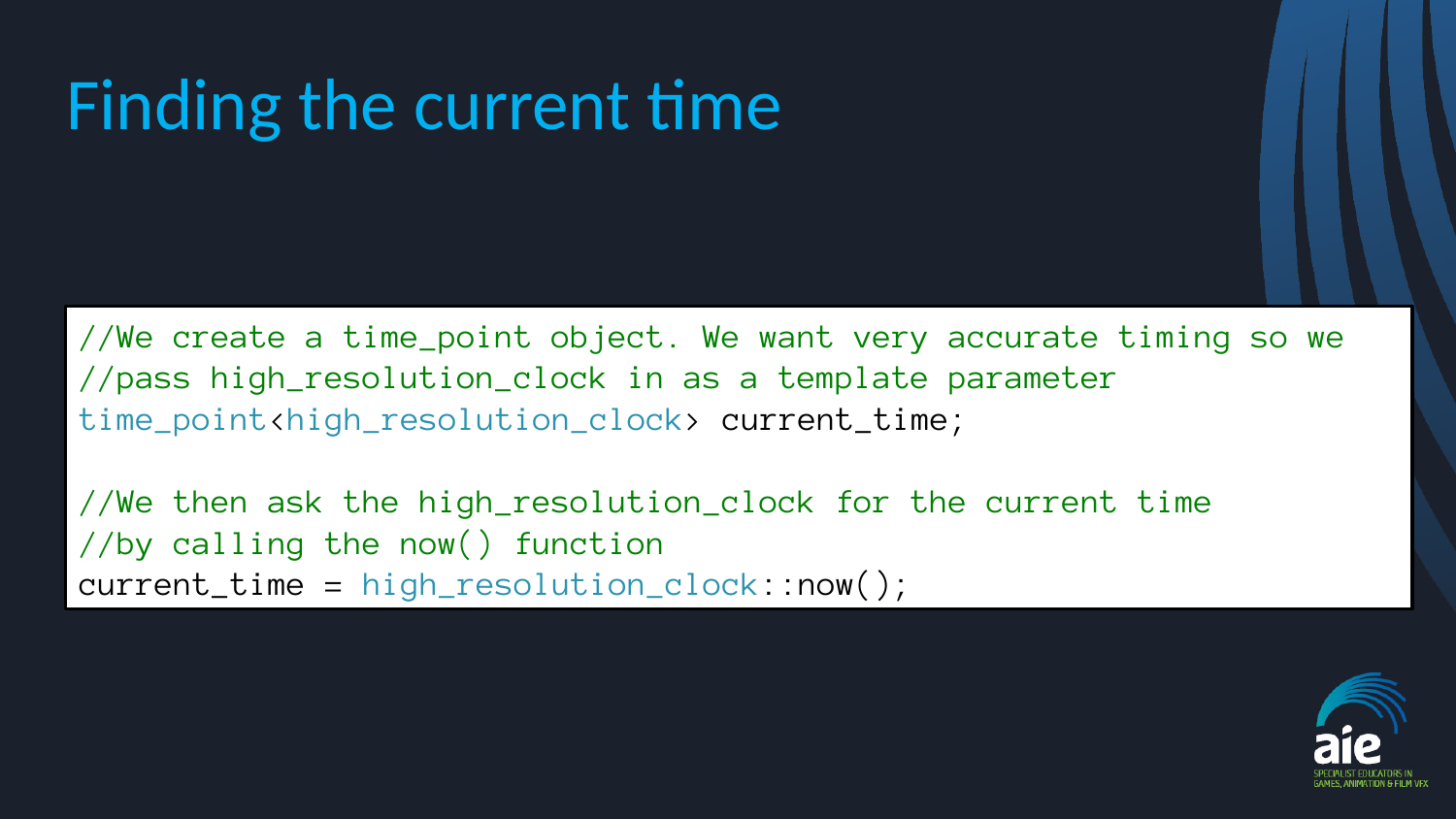

# Finding the current time

//We create a time_point object. We want very accurate timing so we
//pass high_resolution_clock in as a template parameter
time_point<high_resolution_clock> current_time;

//We then ask the high_resolution_clock for the current time
//by calling the now() function
current_time = high_resolution_clock::now();